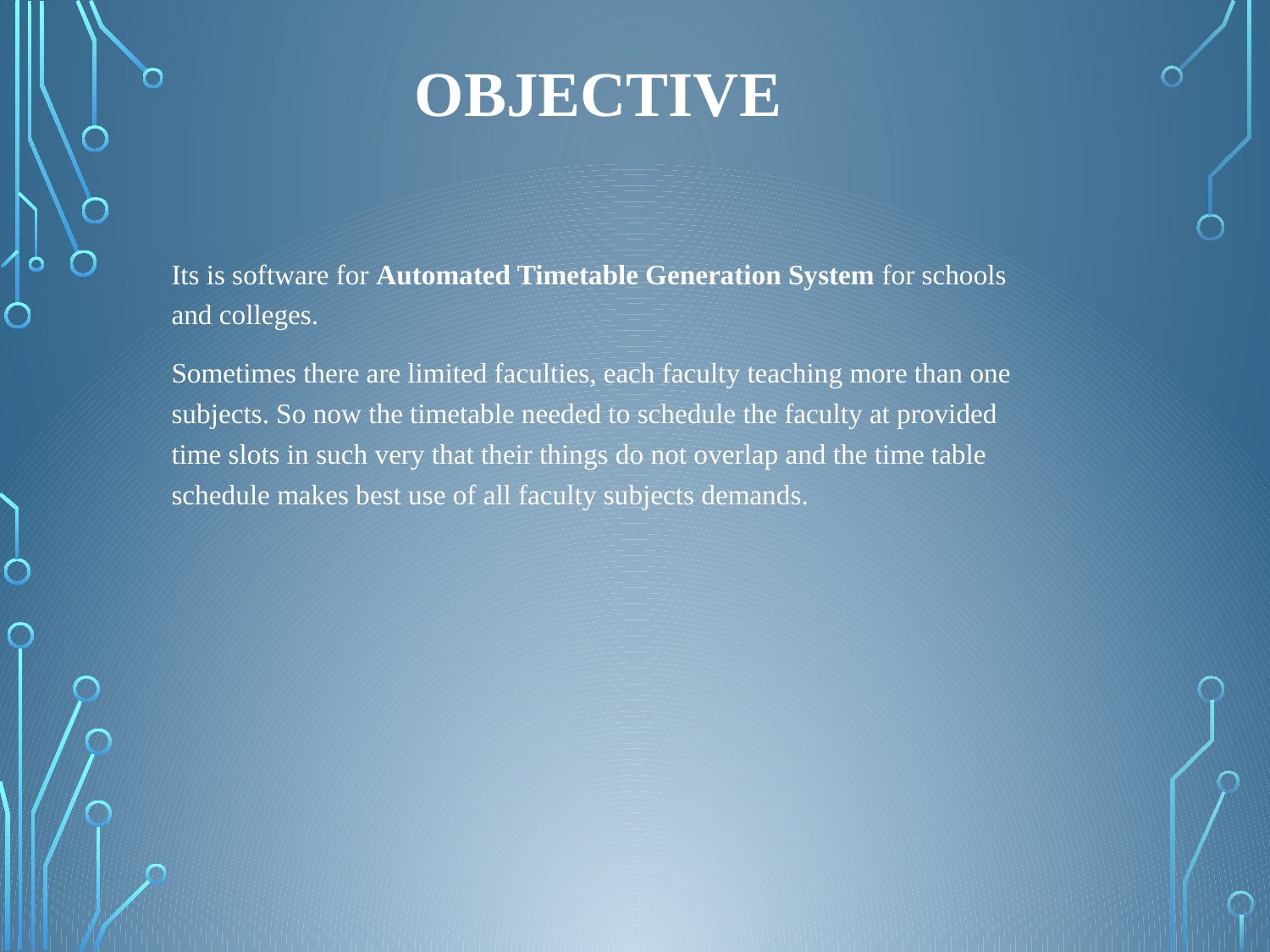

# Objective
Its is software for Automated Timetable Generation System for schools and colleges.
Sometimes there are limited faculties, each faculty teaching more than one subjects. So now the timetable needed to schedule the faculty at provided time slots in such very that their things do not overlap and the time table schedule makes best use of all faculty subjects demands.